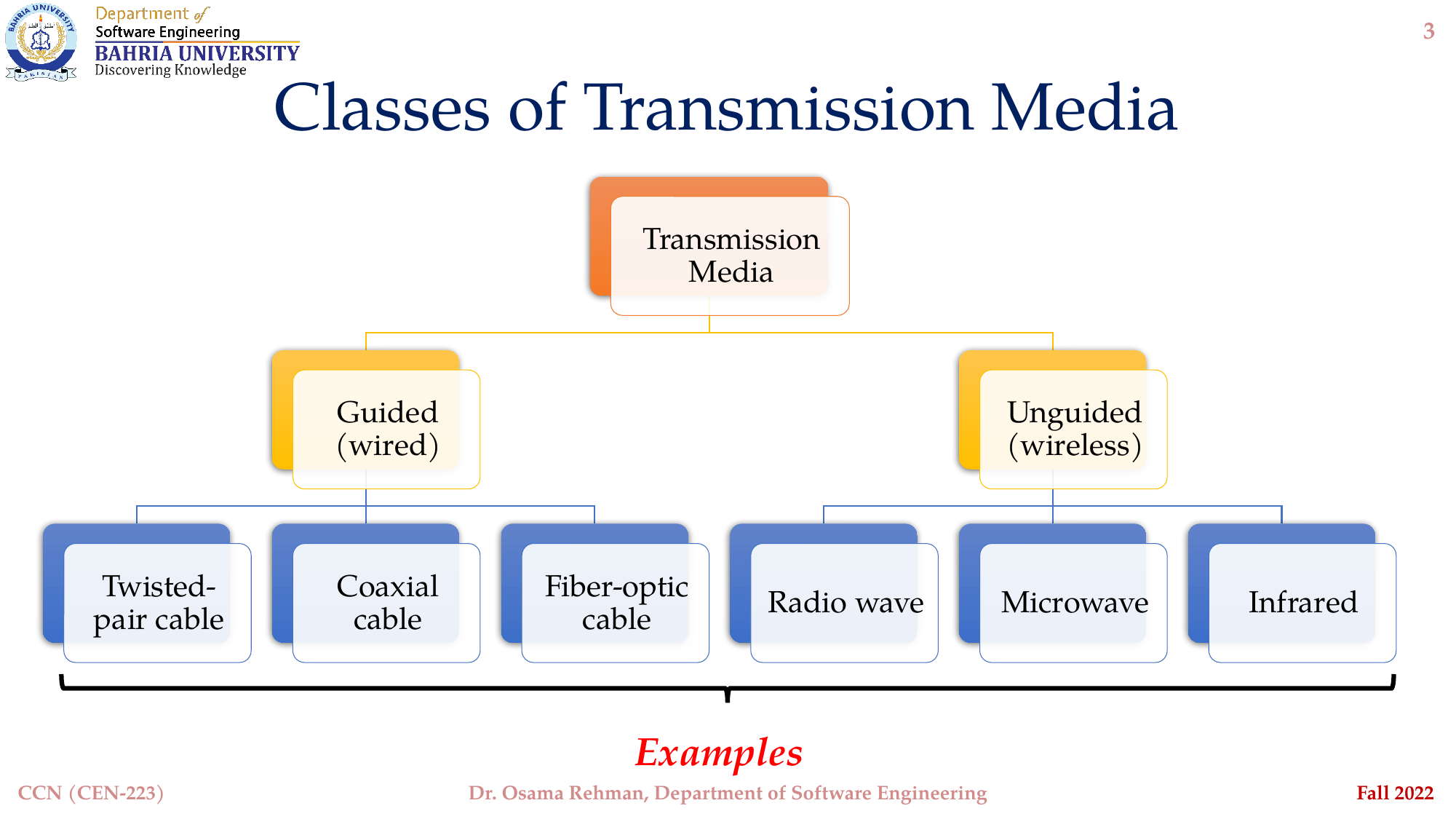

3

# Classes of Transmission Media
Transmission Media
Guided (wired)
Twisted-pair cable
Coaxial cable
Fiber-optic cable
Unguided (wireless)
Radio wave
Microwave
Infrared
Examples
Dr. Osama Rehman, Department of Software Engineering
CCN (CEN-223)